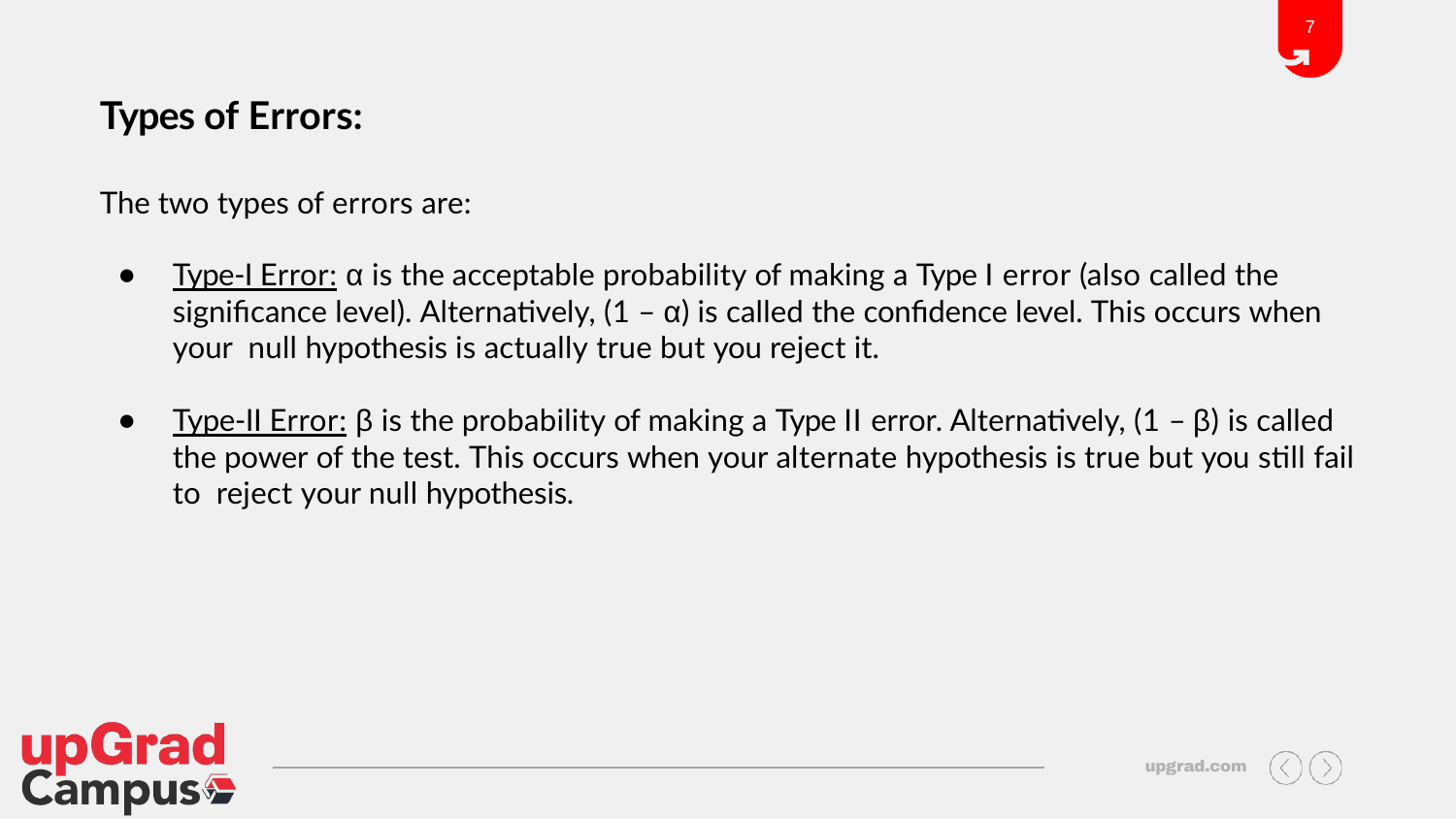

7
# Types of Errors:
The two types of errors are:

Type-I Error: α is the acceptable probability of making a Type I error (also called the  signiﬁcance level). Alternatively, (1 – α) is called the conﬁdence level. This occurs when your  null hypothesis is actually true but you reject it.

Type-II Error: β is the probability of making a Type II error. Alternatively, (1 – β) is called  the power of the test. This occurs when your alternate hypothesis is true but you still fail to  reject your null hypothesis.

upgrad.com